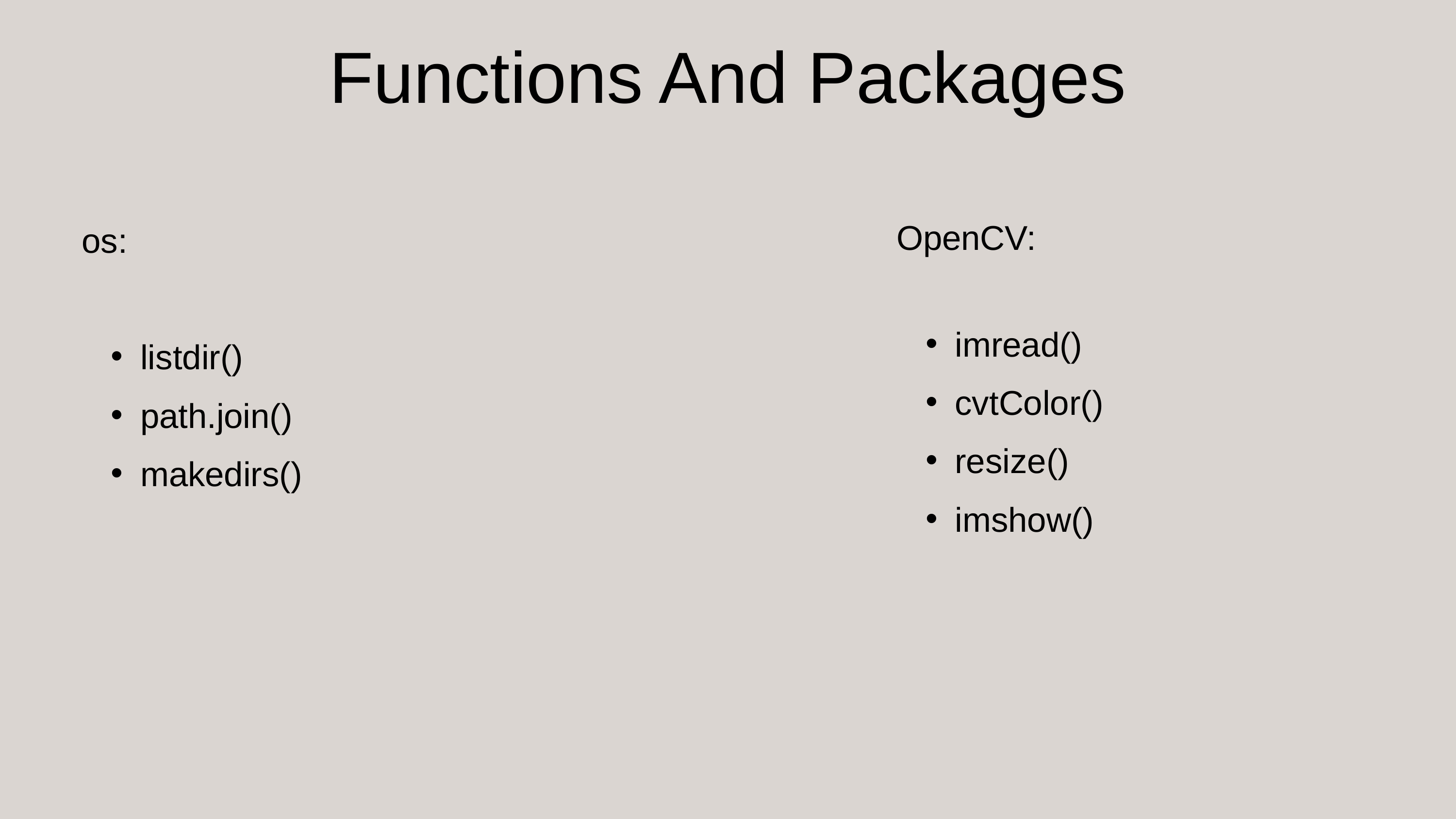

Functions And Packages

os:

listdir()
path.join()
makedirs()

OpenCV:

imread()
cvtColor()
resize()
imshow()